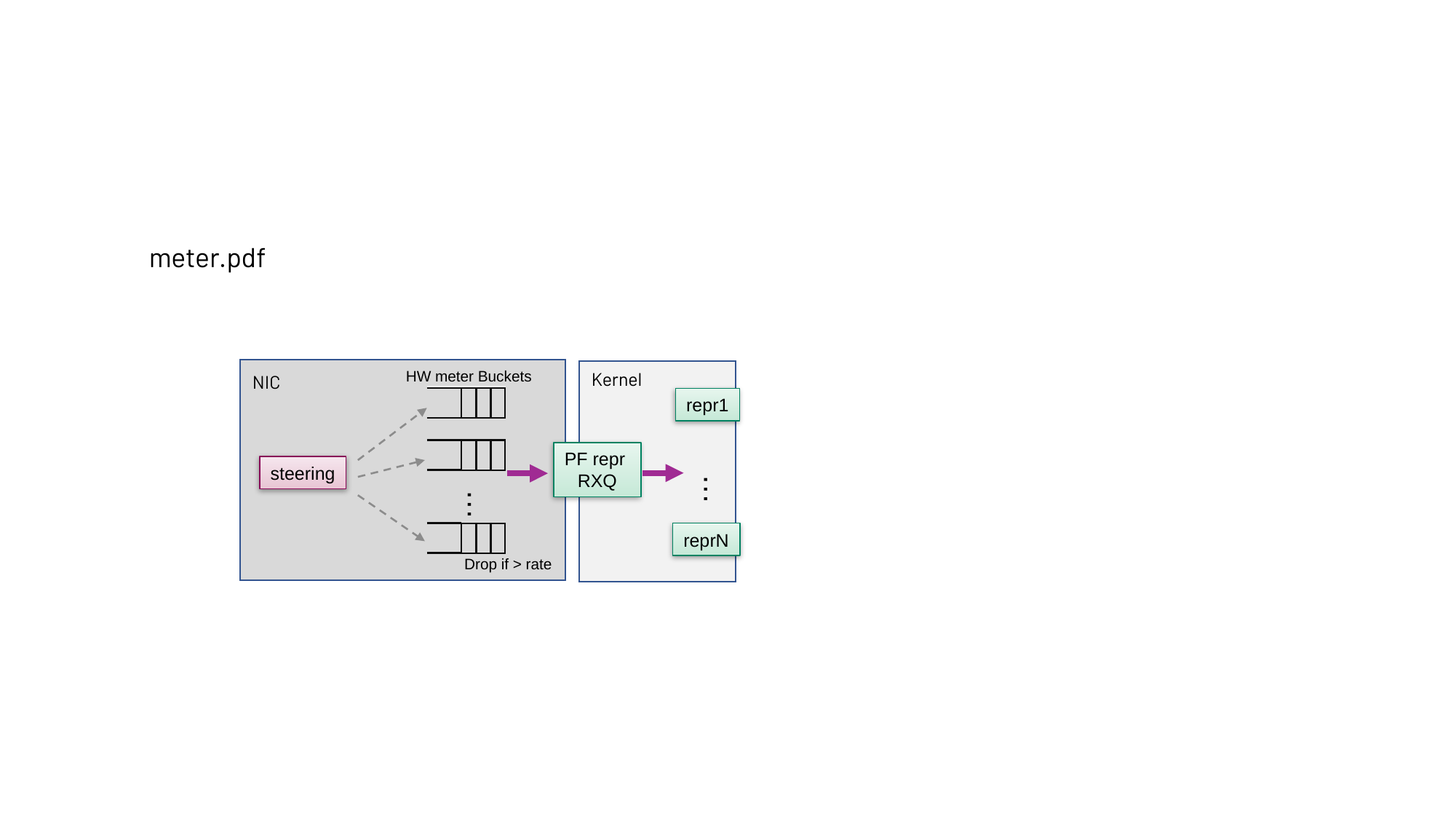

#
meter.pdf

HW meter Buckets

Kernel
NIC

repr1

PF repr
RXQ
steering
…
…

reprN
Drop if > rate